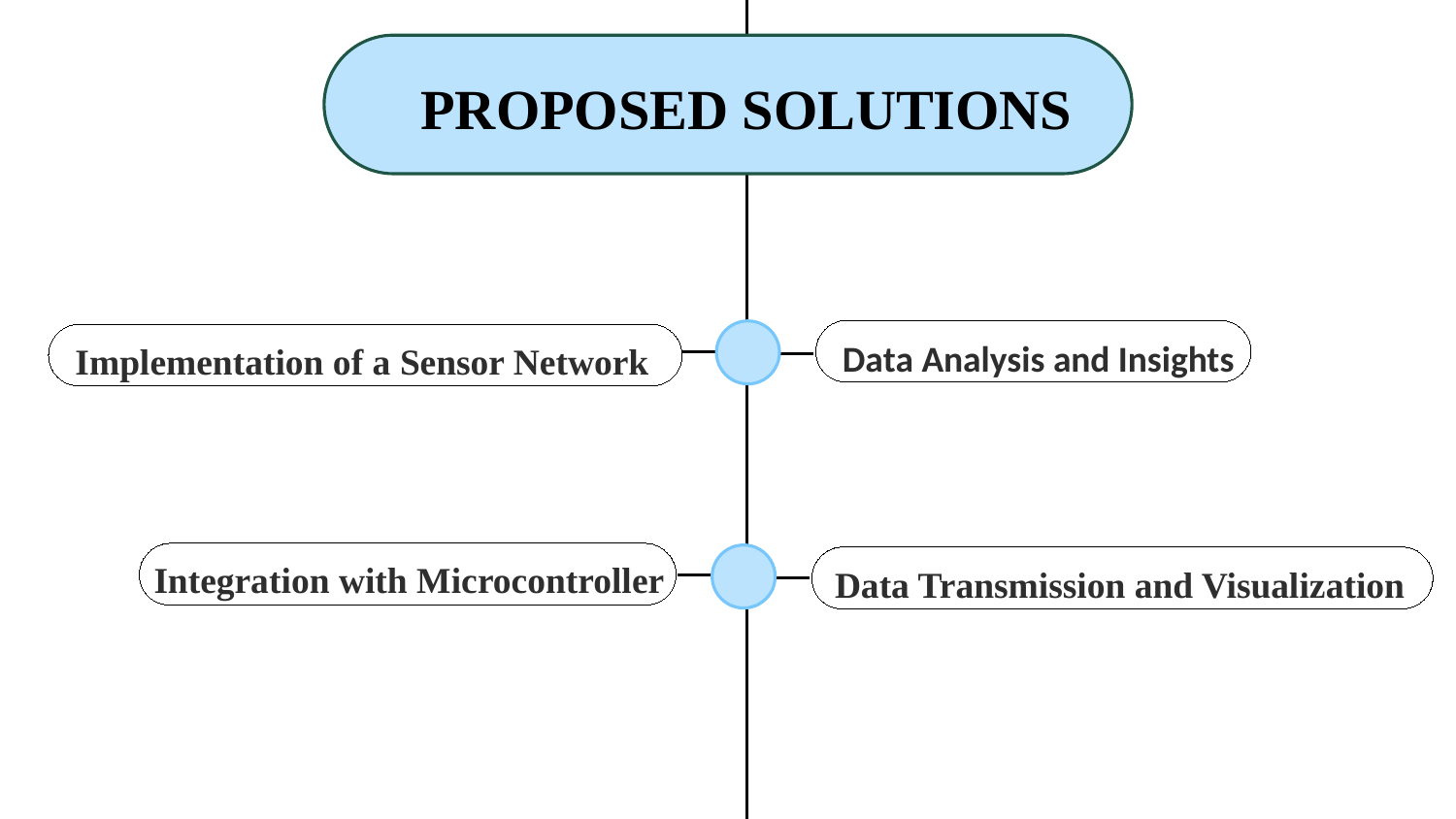

PROPOSED SOLUTIONS
Data Analysis and Insights
Implementation of a Sensor Network

Integration with Microcontroller
Data Transmission and Visualization